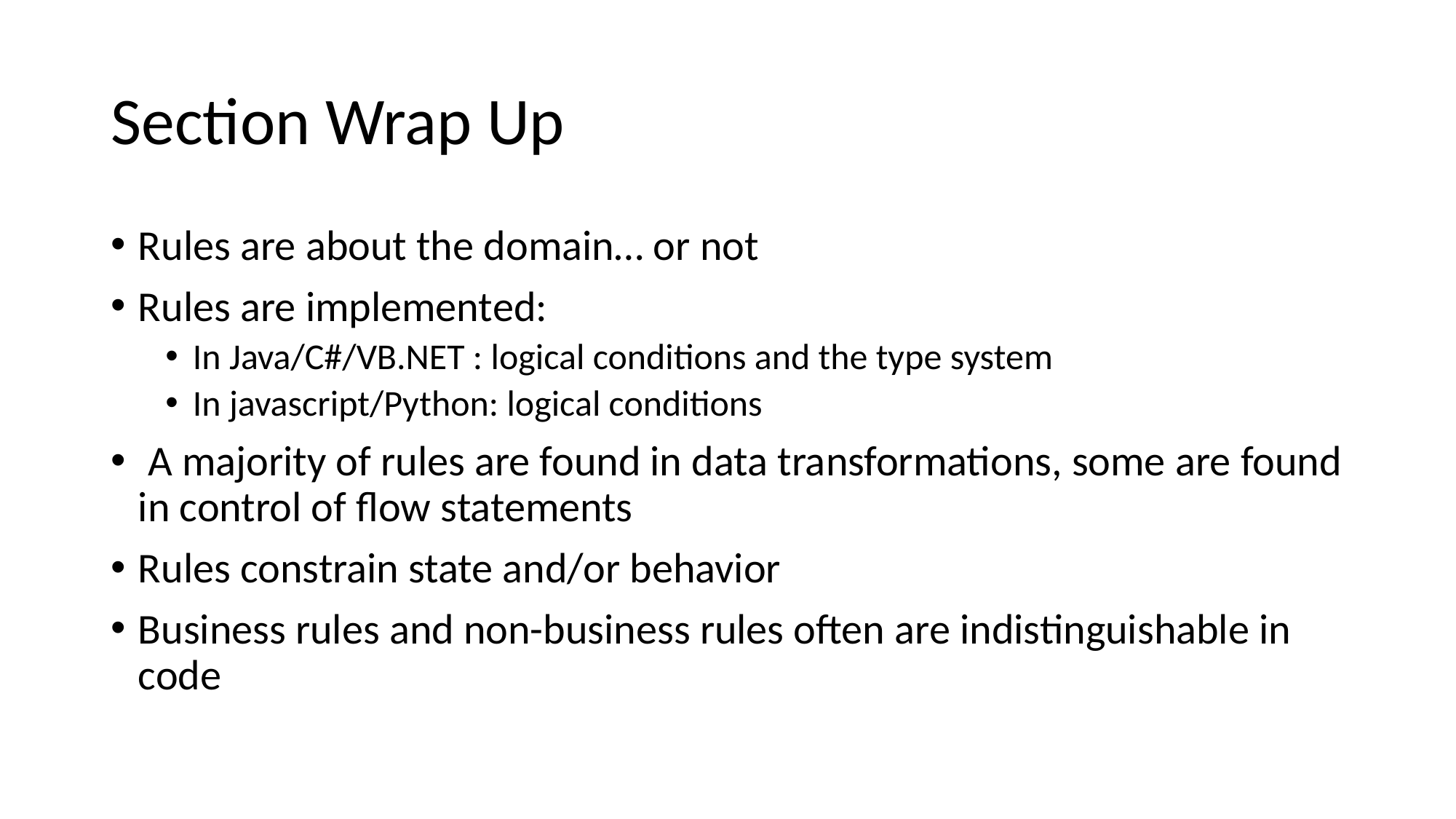

# Section Wrap Up
Rules are about the domain… or not
Rules are implemented:
In Java/C#/VB.NET : logical conditions and the type system
In javascript/Python: logical conditions
 A majority of rules are found in data transformations, some are found in control of flow statements
Rules constrain state and/or behavior
Business rules and non-business rules often are indistinguishable in code